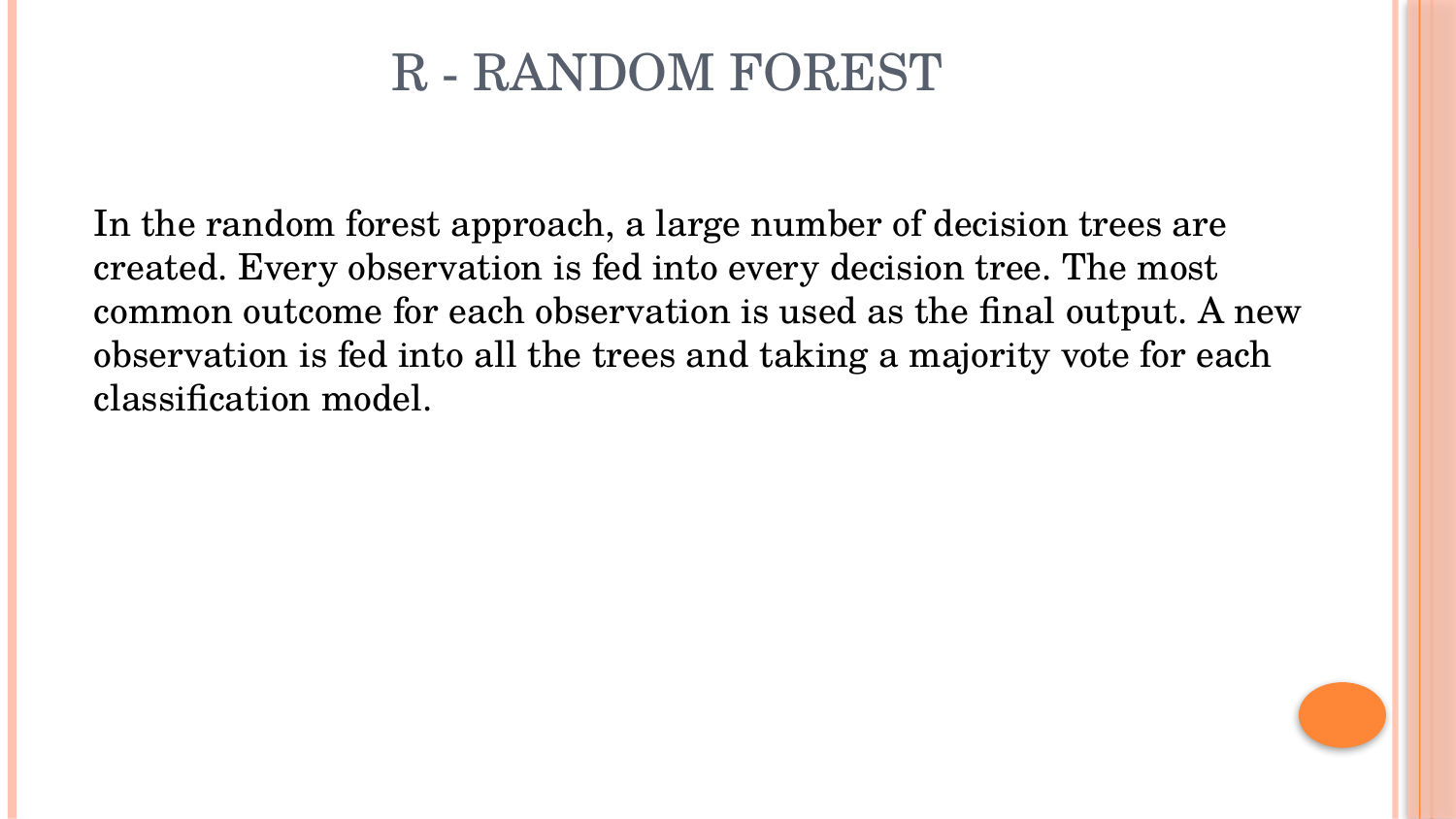

# R - Random Forest
In the random forest approach, a large number of decision trees are created. Every observation is fed into every decision tree. The most common outcome for each observation is used as the final output. A new observation is fed into all the trees and taking a majority vote for each classification model.